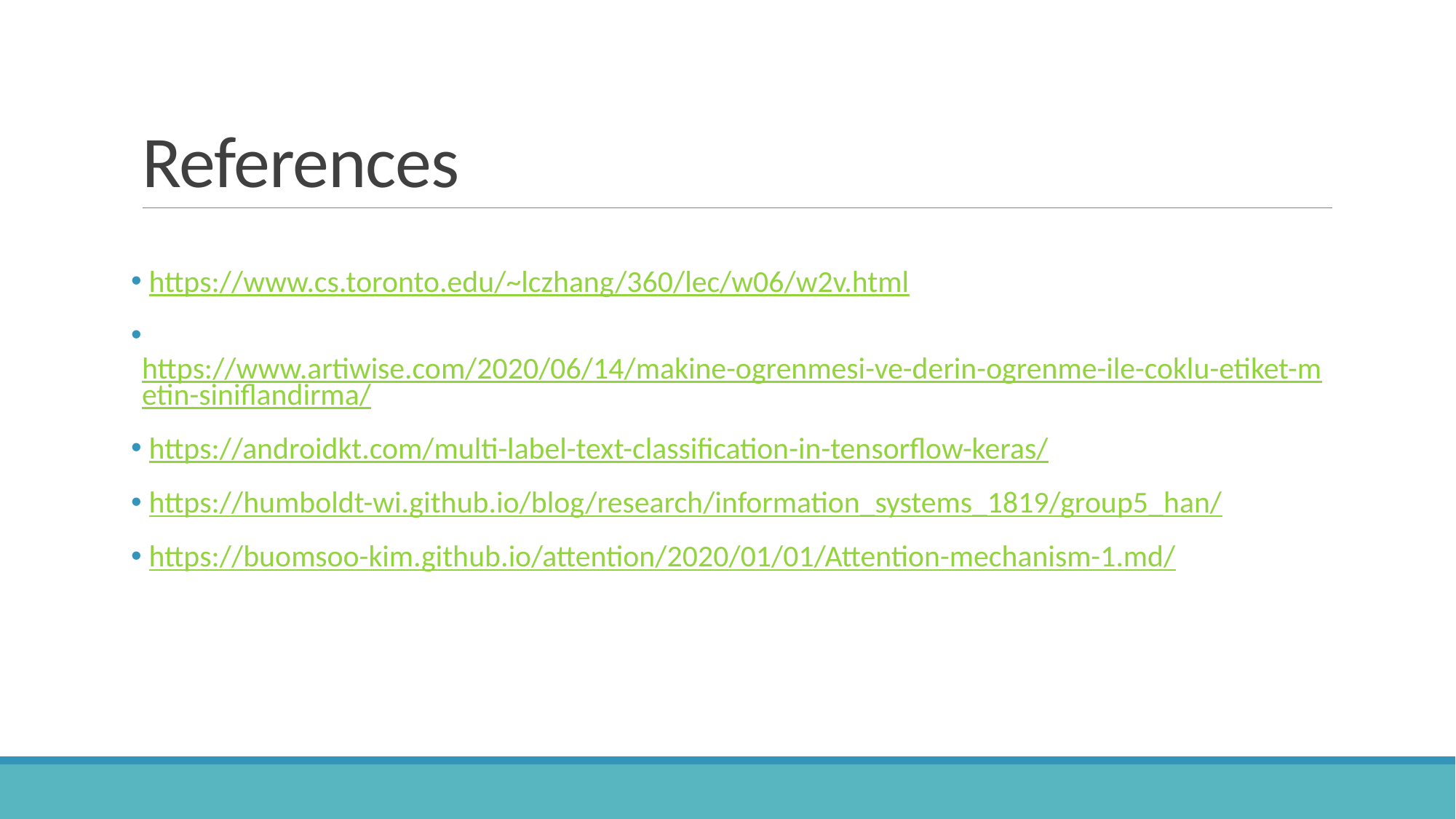

# References
 https://www.cs.toronto.edu/~lczhang/360/lec/w06/w2v.html
 https://www.artiwise.com/2020/06/14/makine-ogrenmesi-ve-derin-ogrenme-ile-coklu-etiket-metin-siniflandirma/
 https://androidkt.com/multi-label-text-classification-in-tensorflow-keras/
 https://humboldt-wi.github.io/blog/research/information_systems_1819/group5_han/
 https://buomsoo-kim.github.io/attention/2020/01/01/Attention-mechanism-1.md/